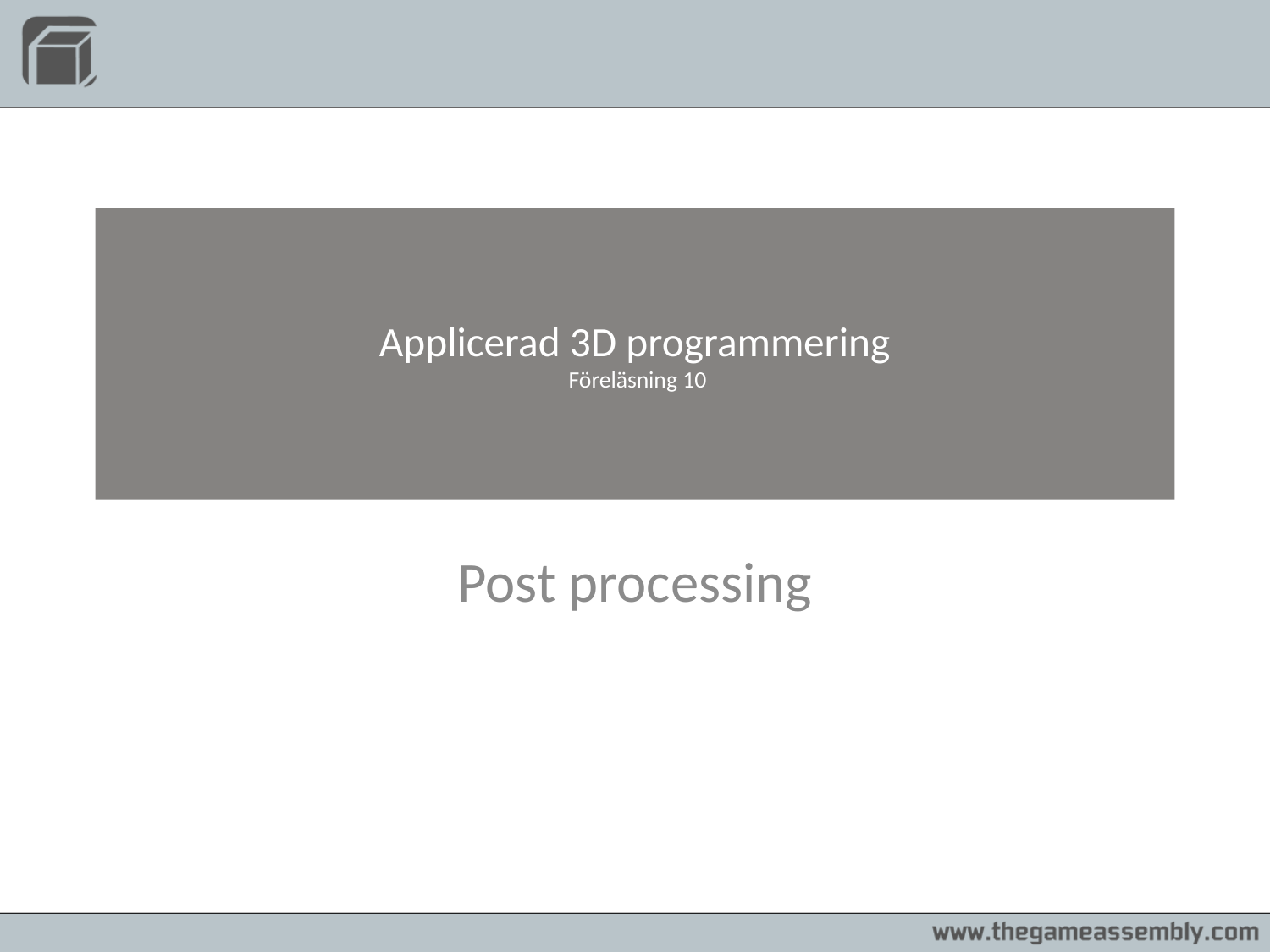

# Applicerad 3D programmering Föreläsning 10
Post processing